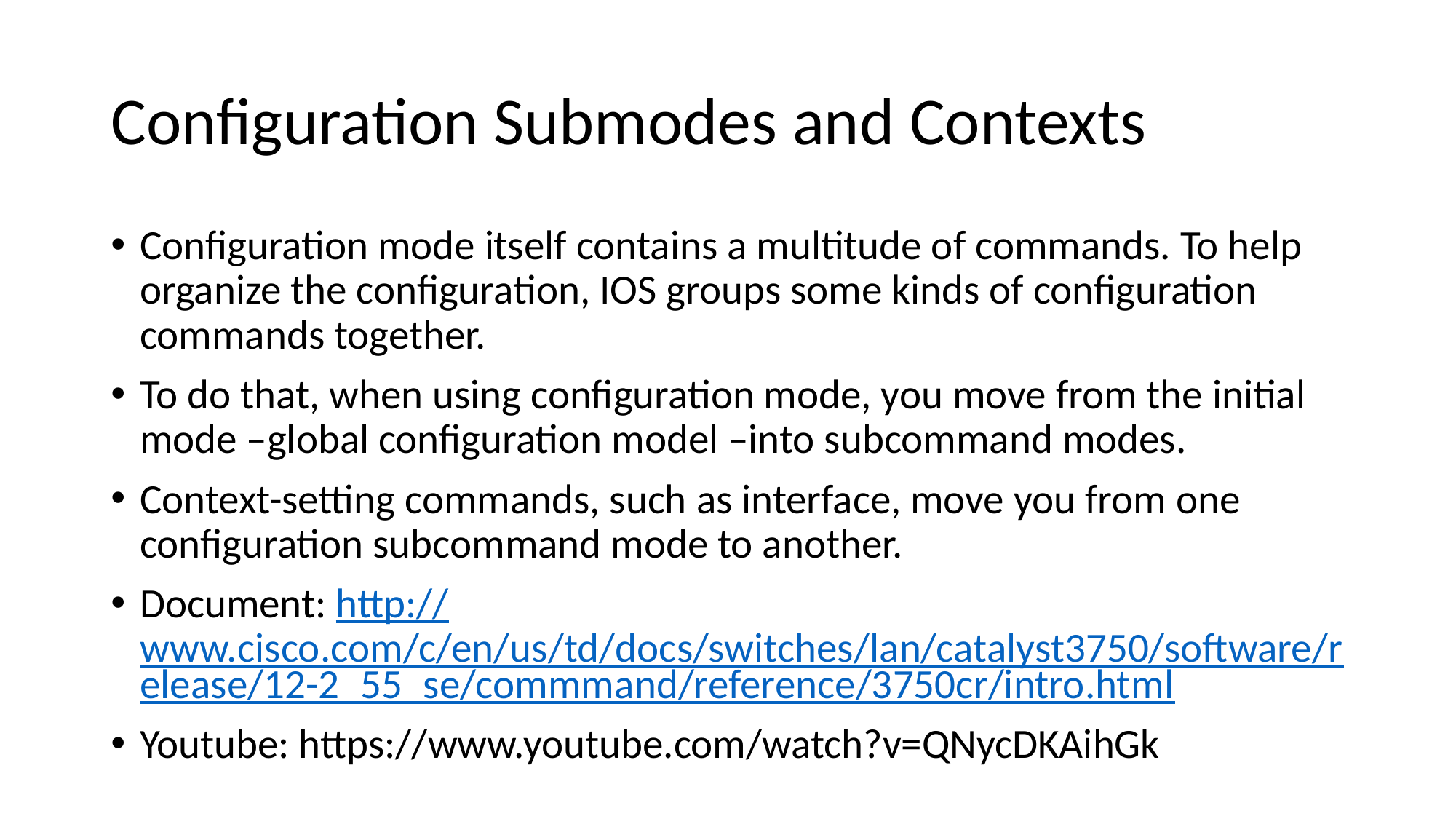

# Configuration Submodes and Contexts
Configuration mode itself contains a multitude of commands. To help organize the configuration, IOS groups some kinds of configuration commands together.
To do that, when using configuration mode, you move from the initial mode –global configuration model –into subcommand modes.
Context-setting commands, such as interface, move you from one configuration subcommand mode to another.
Document: http://www.cisco.com/c/en/us/td/docs/switches/lan/catalyst3750/software/release/12-2_55_se/commmand/reference/3750cr/intro.html
Youtube: https://www.youtube.com/watch?v=QNycDKAihGk